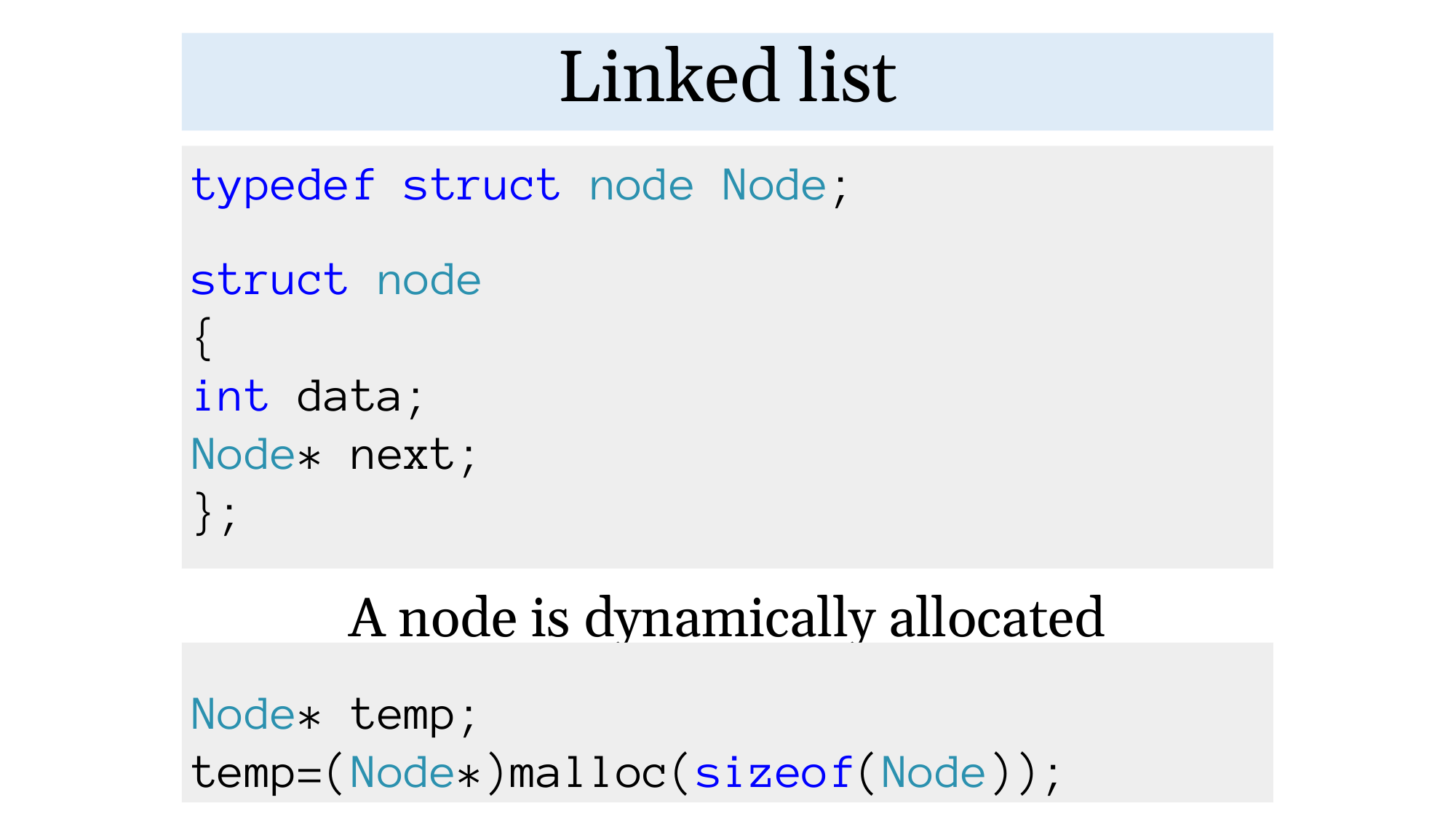

Linked list
typedef struct node Node;

struct node
{
int data;
Node* next;
};

A node is dynamically allocated

Node* temp;
temp=(Node*)malloc(sizeof(Node));